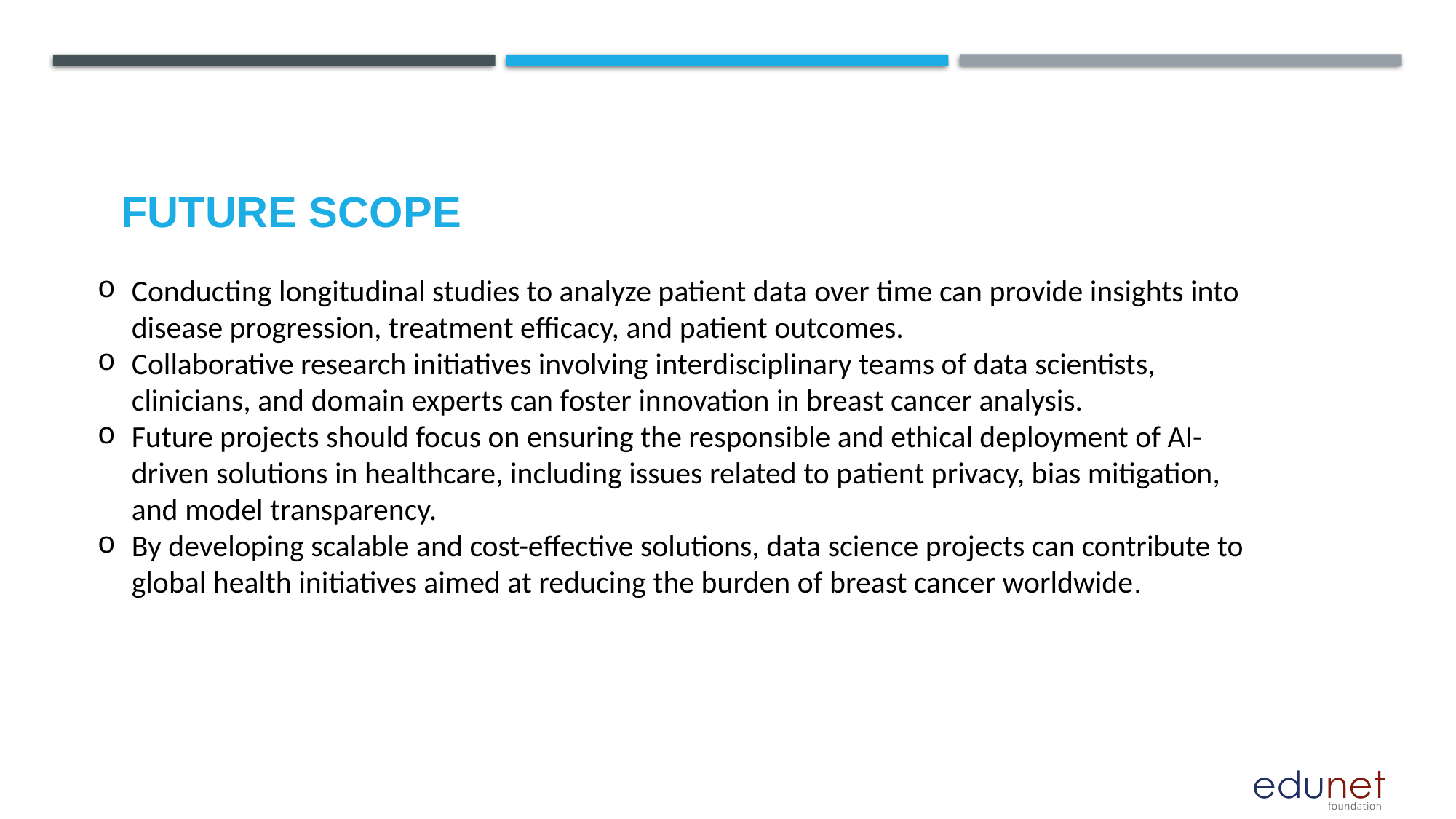

Future scope

Conducting longitudinal studies to analyze patient data over time can provide insights into disease progression, treatment efficacy, and patient outcomes.
Collaborative research initiatives involving interdisciplinary teams of data scientists, clinicians, and domain experts can foster innovation in breast cancer analysis.
Future projects should focus on ensuring the responsible and ethical deployment of AI-driven solutions in healthcare, including issues related to patient privacy, bias mitigation, and model transparency.
By developing scalable and cost-effective solutions, data science projects can contribute to global health initiatives aimed at reducing the burden of breast cancer worldwide.